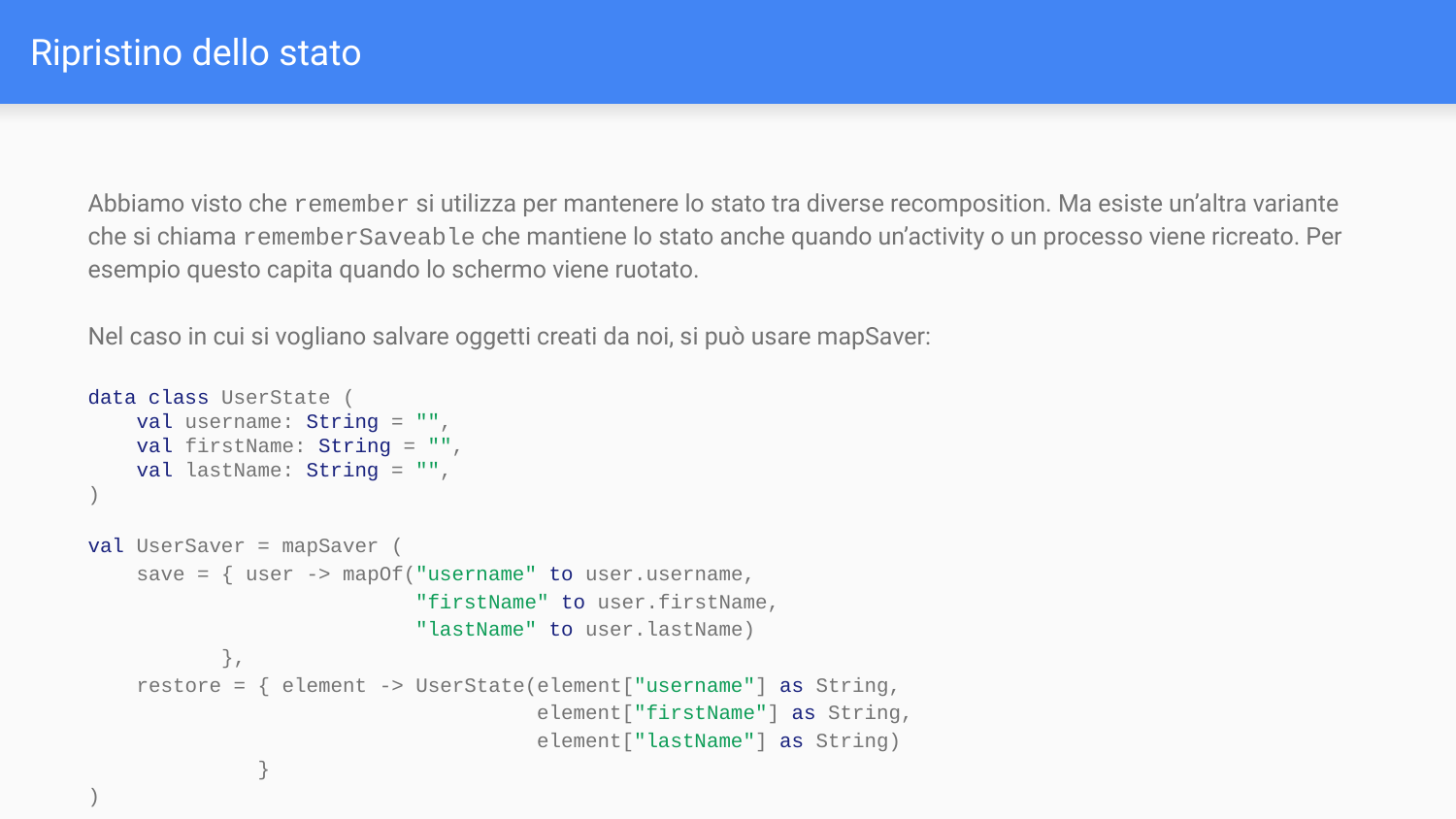

# Ripristino dello stato
Abbiamo visto che remember si utilizza per mantenere lo stato tra diverse recomposition. Ma esiste un’altra variante che si chiama rememberSaveable che mantiene lo stato anche quando un’activity o un processo viene ricreato. Per esempio questo capita quando lo schermo viene ruotato.

Nel caso in cui si vogliano salvare oggetti creati da noi, si può usare mapSaver:

data class UserState (
    val username: String = "",
    val firstName: String = "",
    val lastName: String = "",
)

val UserSaver = mapSaver (
    save = { user -> mapOf("username" to user.username,
                           "firstName" to user.firstName,
                           "lastName" to user.lastName)
           },
    restore = { element -> UserState(element["username"] as String,
                                     element["firstName"] as String,
                                     element["lastName"] as String)
              }
)